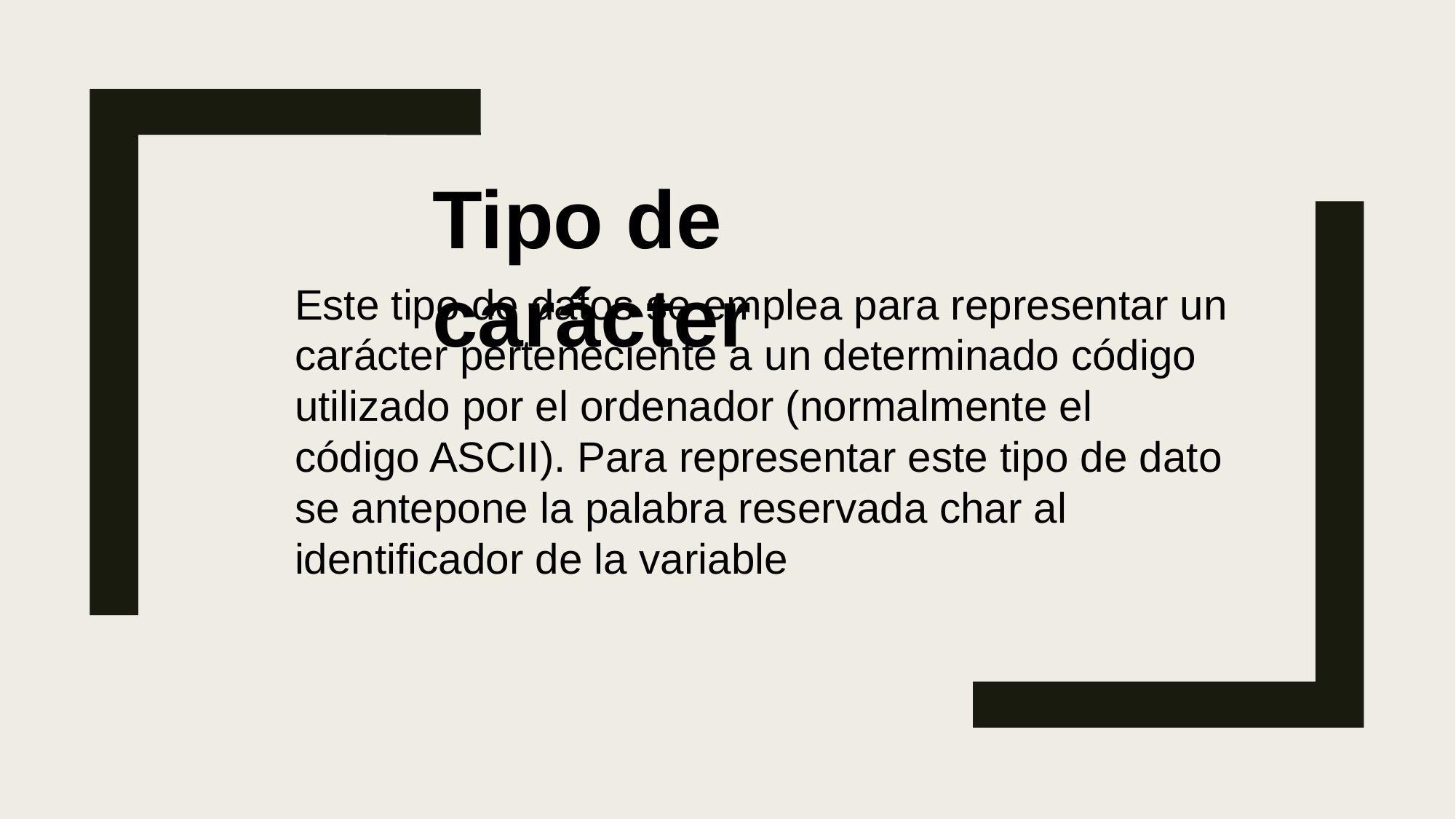

Tipo de carácter
Este tipo de datos se emplea para representar un carácter perteneciente a un determinado código utilizado por el ordenador (normalmente el código ASCII). Para representar este tipo de dato se antepone la palabra reservada char al identificador de la variable